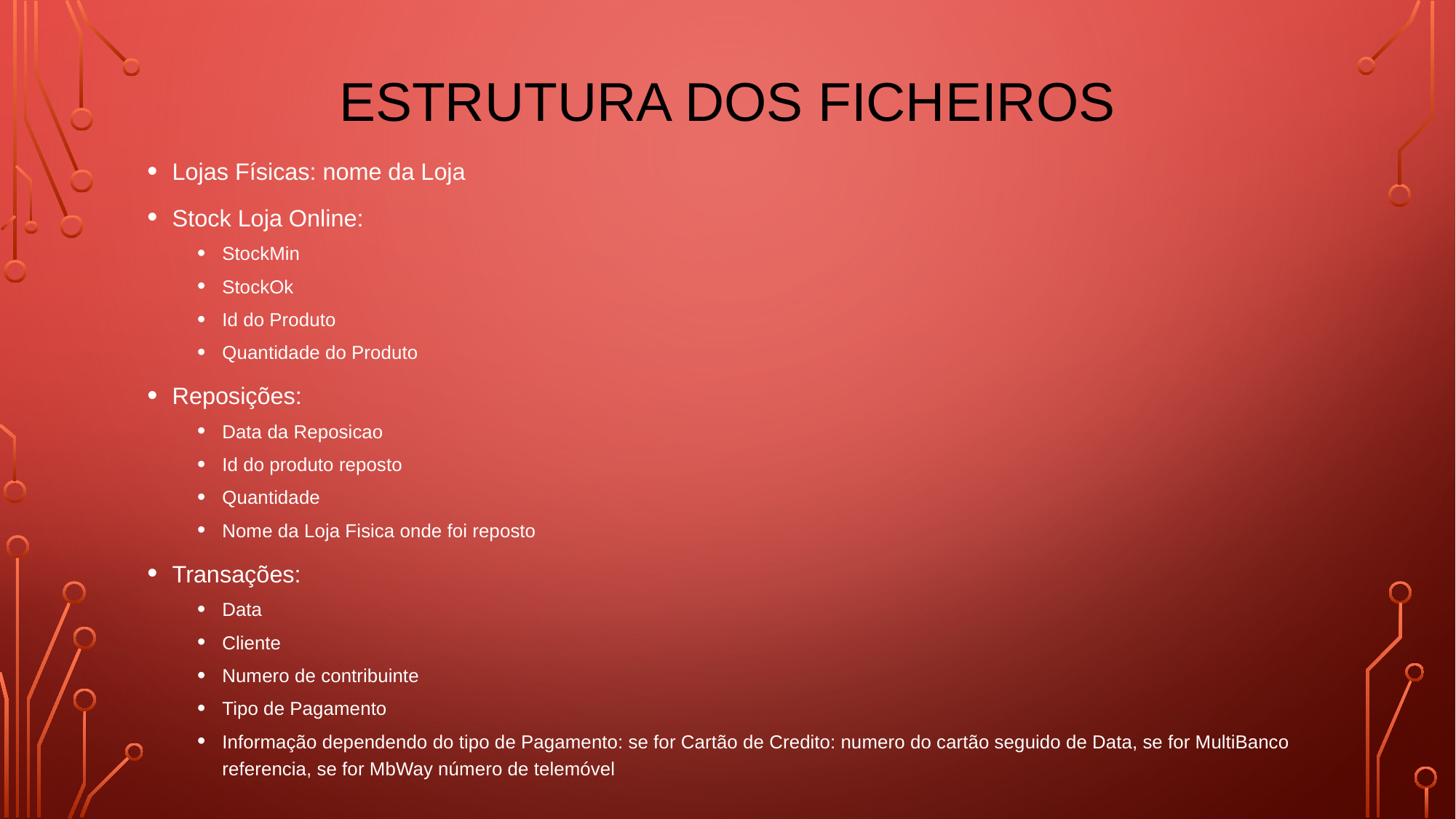

# Estrutura dos ficheiros
Lojas Físicas: nome da Loja
Stock Loja Online:
StockMin
StockOk
Id do Produto
Quantidade do Produto
Reposições:
Data da Reposicao
Id do produto reposto
Quantidade
Nome da Loja Fisica onde foi reposto
Transações:
Data
Cliente
Numero de contribuinte
Tipo de Pagamento
Informação dependendo do tipo de Pagamento: se for Cartão de Credito: numero do cartão seguido de Data, se for MultiBanco referencia, se for MbWay número de telemóvel